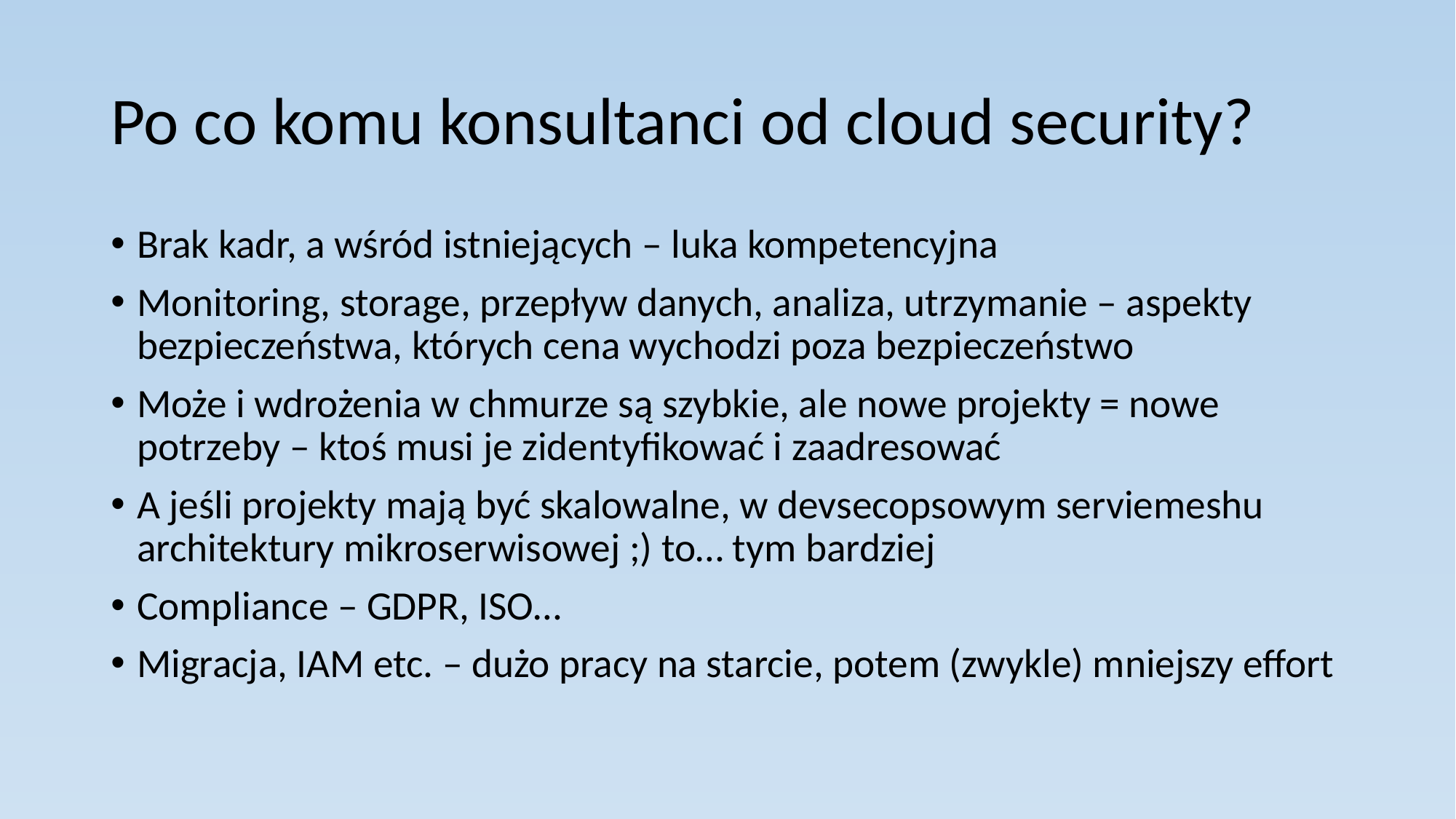

# Po co komu konsultanci od cloud security?
Brak kadr, a wśród istniejących – luka kompetencyjna
Monitoring, storage, przepływ danych, analiza, utrzymanie – aspekty bezpieczeństwa, których cena wychodzi poza bezpieczeństwo
Może i wdrożenia w chmurze są szybkie, ale nowe projekty = nowe potrzeby – ktoś musi je zidentyfikować i zaadresować
A jeśli projekty mają być skalowalne, w devsecopsowym serviemeshu architektury mikroserwisowej ;) to… tym bardziej
Compliance – GDPR, ISO…
Migracja, IAM etc. – dużo pracy na starcie, potem (zwykle) mniejszy effort